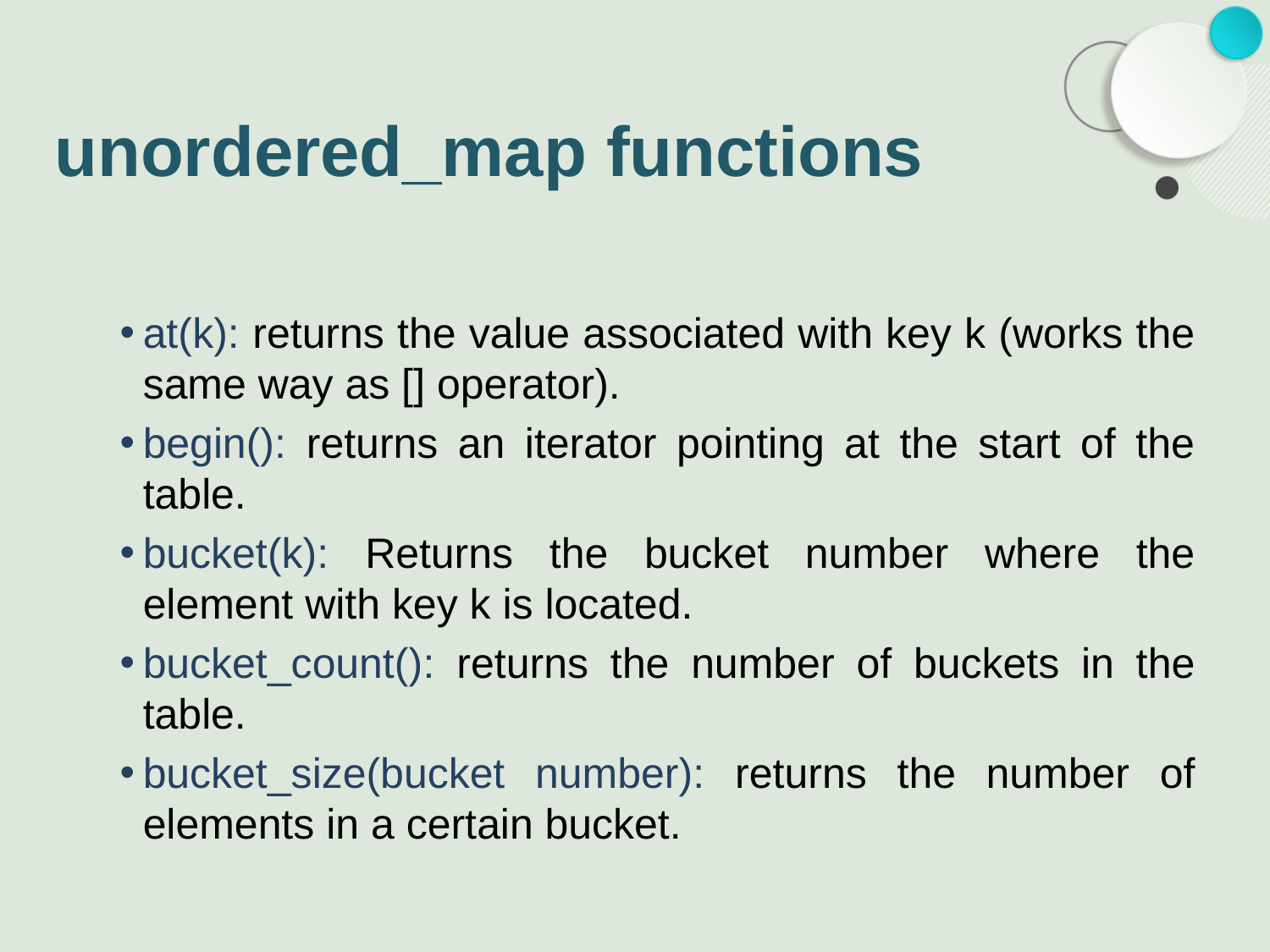

# unordered_map functions
at(k): returns the value associated with key k (works the same way as [] operator).
begin(): returns an iterator pointing at the start of the table.
bucket(k): Returns the bucket number where the element with key k is located.
bucket_count(): returns the number of buckets in the table.
bucket_size(bucket number): returns the number of elements in a certain bucket.